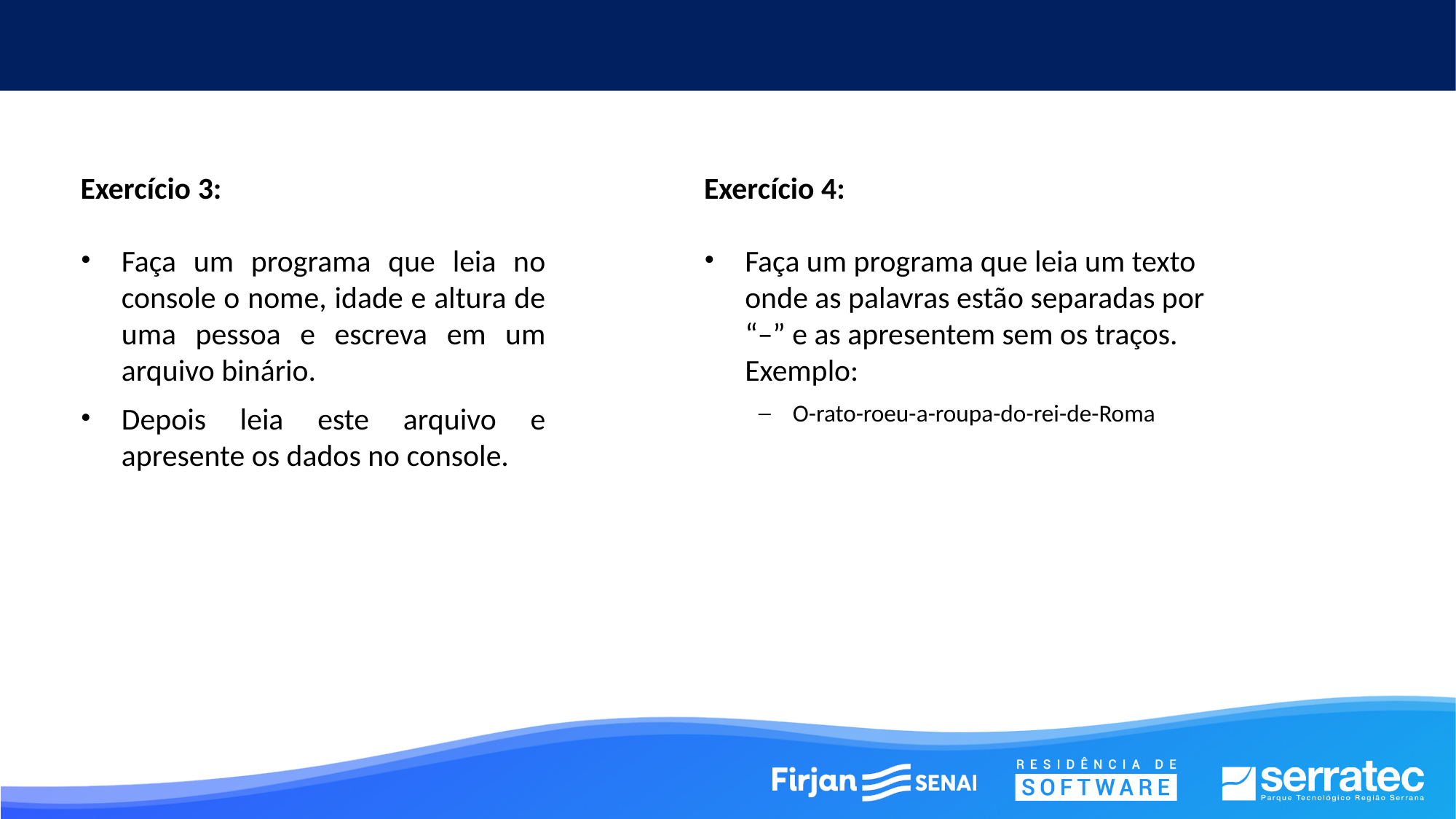

Exercício 3:

Faça um programa que leia no console o nome, idade e altura de uma pessoa e escreva em um arquivo binário.
Depois leia este arquivo e apresente os dados no console.

Exercício 4:

Faça um programa que leia um texto onde as palavras estão separadas por “–” e as apresentem sem os traços. Exemplo:
O-rato-roeu-a-roupa-do-rei-de-Roma